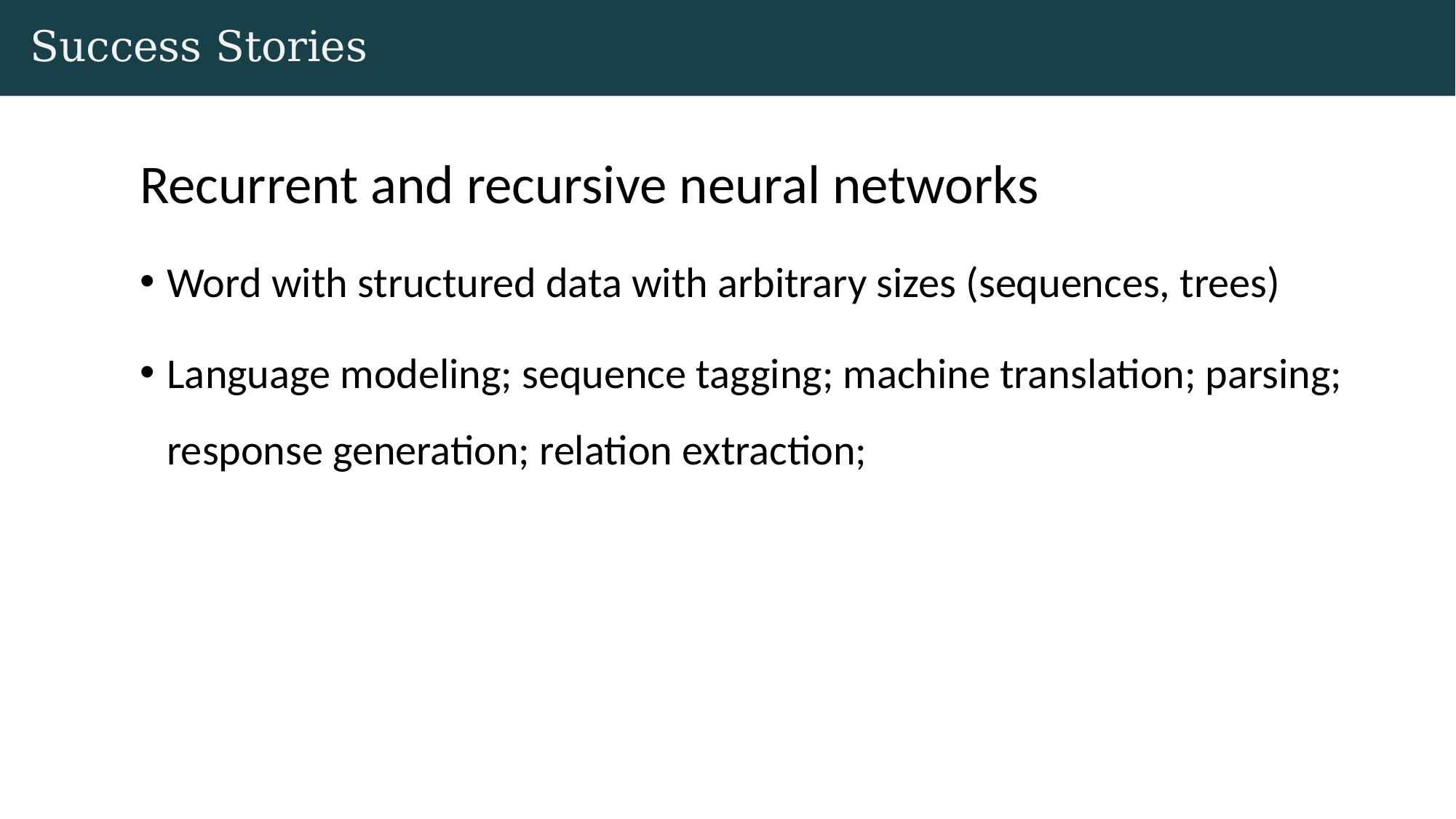

# Success Stories
Recurrent and recursive neural networks
Word with structured data with arbitrary sizes (sequences, trees)
Language modeling; sequence tagging; machine translation; parsing; response generation; relation extraction;